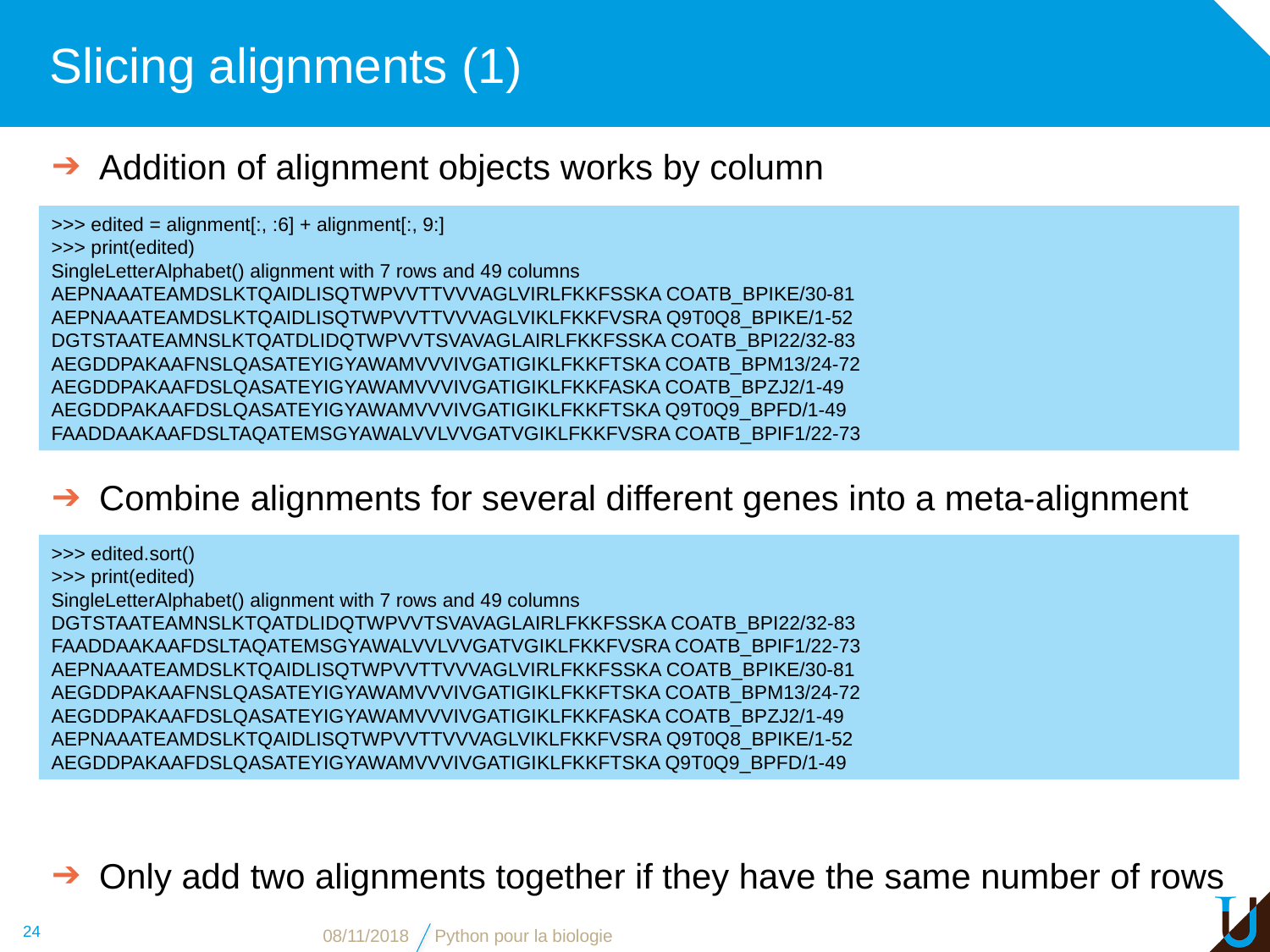

# Slicing alignments (1)
Addition of alignment objects works by column
>>> edited = alignment[:, :6] + alignment[:, 9:]
>>> print(edited)
SingleLetterAlphabet() alignment with 7 rows and 49 columns
AEPNAAATEAMDSLKTQAIDLISQTWPVVTTVVVAGLVIRLFKKFSSKA COATB_BPIKE/30-81
AEPNAAATEAMDSLKTQAIDLISQTWPVVTTVVVAGLVIKLFKKFVSRA Q9T0Q8_BPIKE/1-52
DGTSTAATEAMNSLKTQATDLIDQTWPVVTSVAVAGLAIRLFKKFSSKA COATB_BPI22/32-83
AEGDDPAKAAFNSLQASATEYIGYAWAMVVVIVGATIGIKLFKKFTSKA COATB_BPM13/24-72
AEGDDPAKAAFDSLQASATEYIGYAWAMVVVIVGATIGIKLFKKFASKA COATB_BPZJ2/1-49
AEGDDPAKAAFDSLQASATEYIGYAWAMVVVIVGATIGIKLFKKFTSKA Q9T0Q9_BPFD/1-49
FAADDAAKAAFDSLTAQATEMSGYAWALVVLVVGATVGIKLFKKFVSRA COATB_BPIF1/22-73
Combine alignments for several different genes into a meta-alignment
>>> edited.sort()
>>> print(edited)
SingleLetterAlphabet() alignment with 7 rows and 49 columns
DGTSTAATEAMNSLKTQATDLIDQTWPVVTSVAVAGLAIRLFKKFSSKA COATB_BPI22/32-83
FAADDAAKAAFDSLTAQATEMSGYAWALVVLVVGATVGIKLFKKFVSRA COATB_BPIF1/22-73
AEPNAAATEAMDSLKTQAIDLISQTWPVVTTVVVAGLVIRLFKKFSSKA COATB_BPIKE/30-81
AEGDDPAKAAFNSLQASATEYIGYAWAMVVVIVGATIGIKLFKKFTSKA COATB_BPM13/24-72
AEGDDPAKAAFDSLQASATEYIGYAWAMVVVIVGATIGIKLFKKFASKA COATB_BPZJ2/1-49
AEPNAAATEAMDSLKTQAIDLISQTWPVVTTVVVAGLVIKLFKKFVSRA Q9T0Q8_BPIKE/1-52
AEGDDPAKAAFDSLQASATEYIGYAWAMVVVIVGATIGIKLFKKFTSKA Q9T0Q9_BPFD/1-49
Only add two alignments together if they have the same number of rows
24
08/11/2018
Python pour la biologie